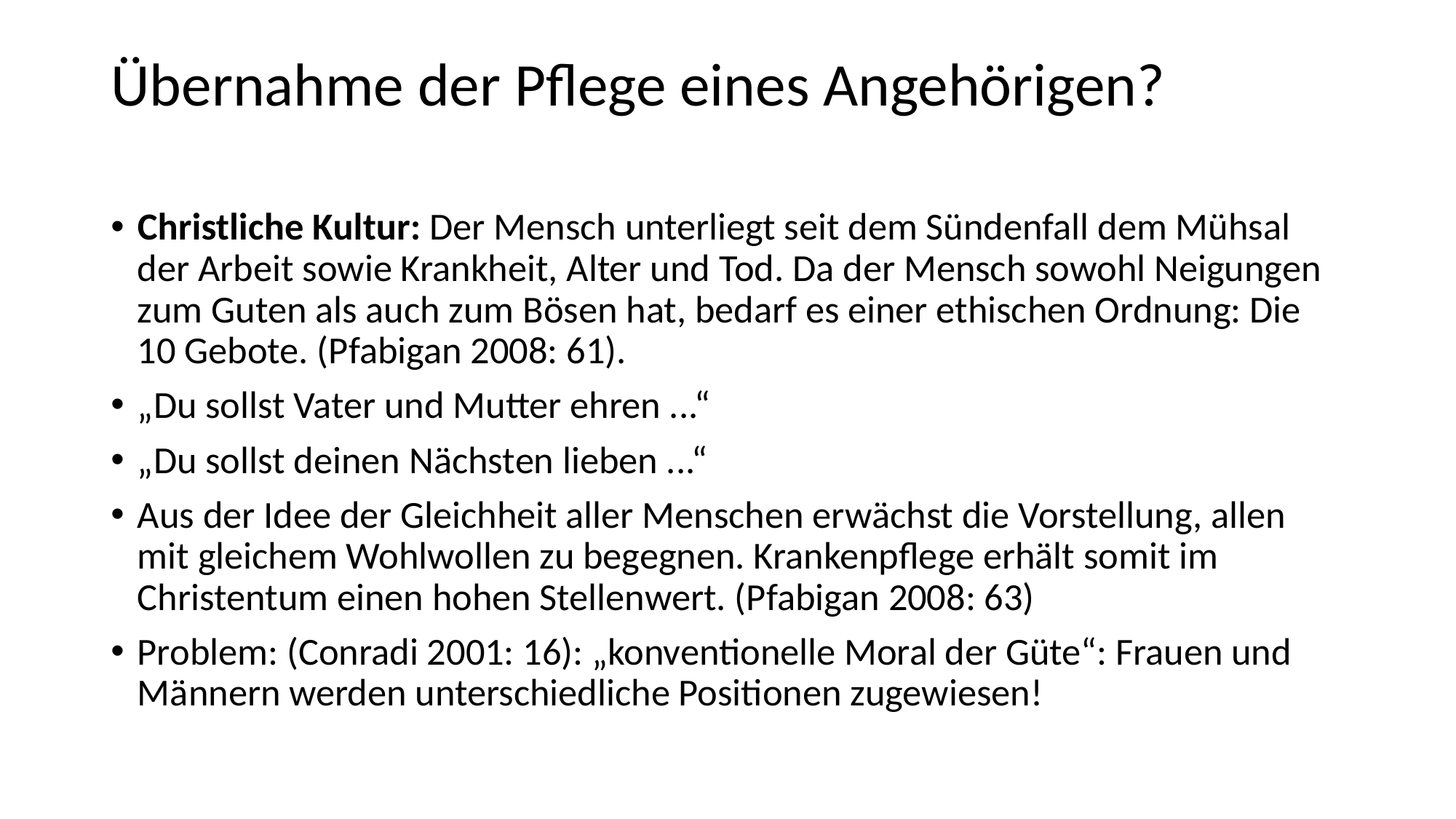

# Übernahme der Pflege eines Angehörigen?
Christliche Kultur: Der Mensch unterliegt seit dem Sündenfall dem Mühsal der Arbeit sowie Krankheit, Alter und Tod. Da der Mensch sowohl Neigungen zum Guten als auch zum Bösen hat, bedarf es einer ethischen Ordnung: Die 10 Gebote. (Pfabigan 2008: 61).
„Du sollst Vater und Mutter ehren ...“
„Du sollst deinen Nächsten lieben ...“
Aus der Idee der Gleichheit aller Menschen erwächst die Vorstellung, allen mit gleichem Wohlwollen zu begegnen. Krankenpflege erhält somit im Christentum einen hohen Stellenwert. (Pfabigan 2008: 63)
Problem: (Conradi 2001: 16): „konventionelle Moral der Güte“: Frauen und Männern werden unterschiedliche Positionen zugewiesen!